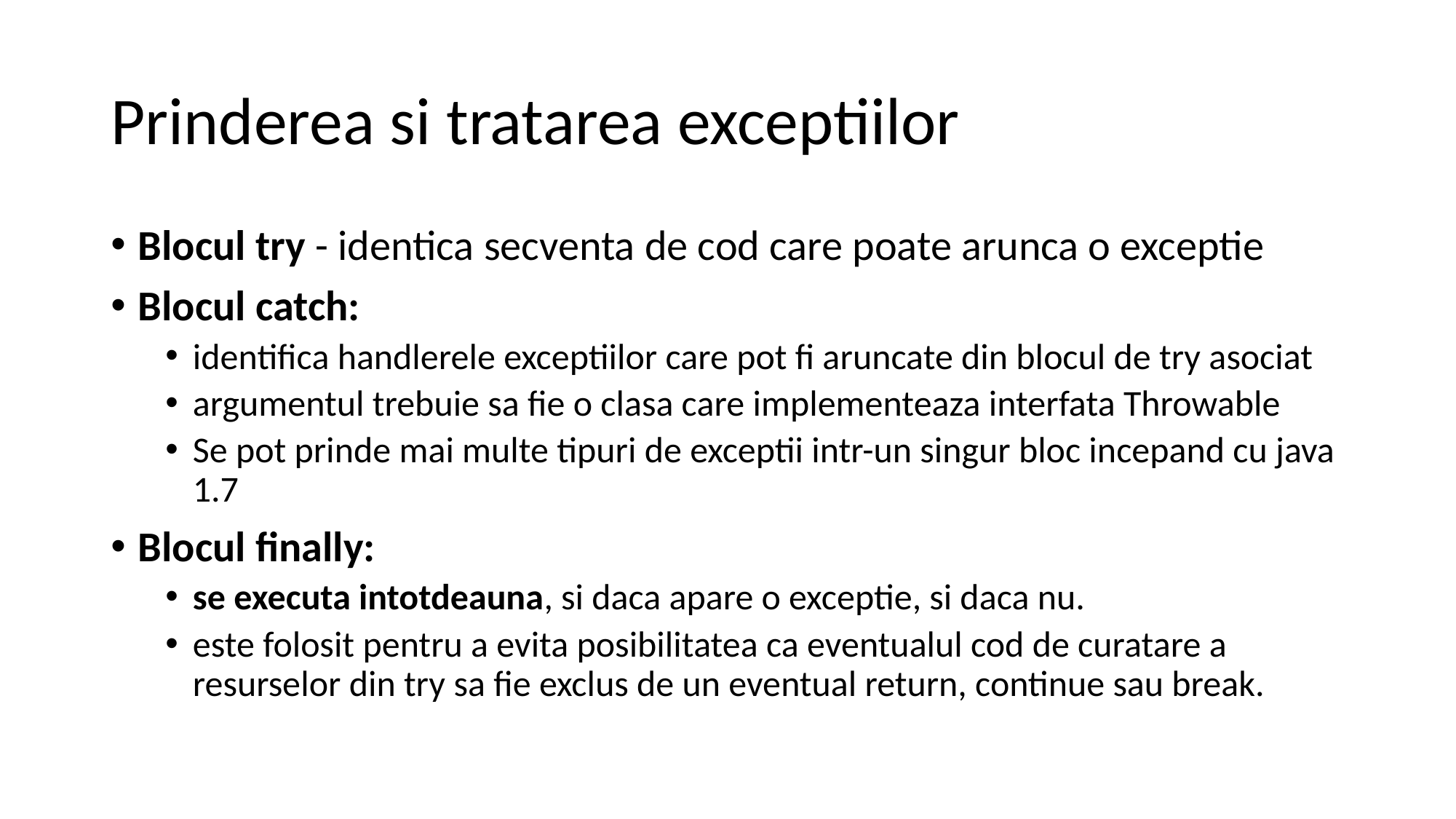

# Prinderea si tratarea exceptiilor
Blocul try - identica secventa de cod care poate arunca o exceptie
Blocul catch:
identifica handlerele exceptiilor care pot fi aruncate din blocul de try asociat
argumentul trebuie sa fie o clasa care implementeaza interfata Throwable
Se pot prinde mai multe tipuri de exceptii intr-un singur bloc incepand cu java 1.7
Blocul finally:
se executa intotdeauna, si daca apare o exceptie, si daca nu.
este folosit pentru a evita posibilitatea ca eventualul cod de curatare a resurselor din try sa fie exclus de un eventual return, continue sau break.